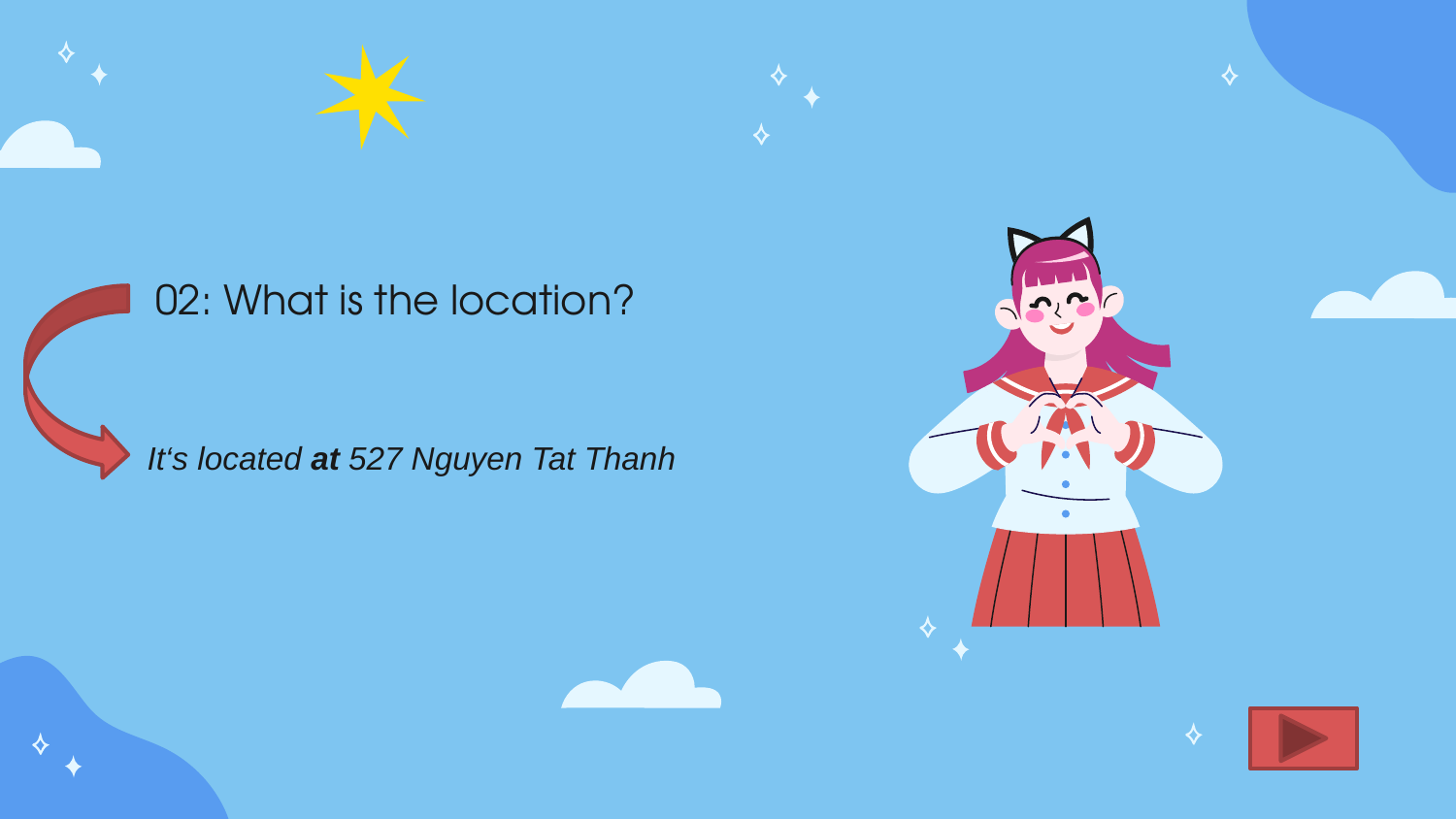

# 02: What is the location?

It‘s located at 527 Nguyen Tat Thanh